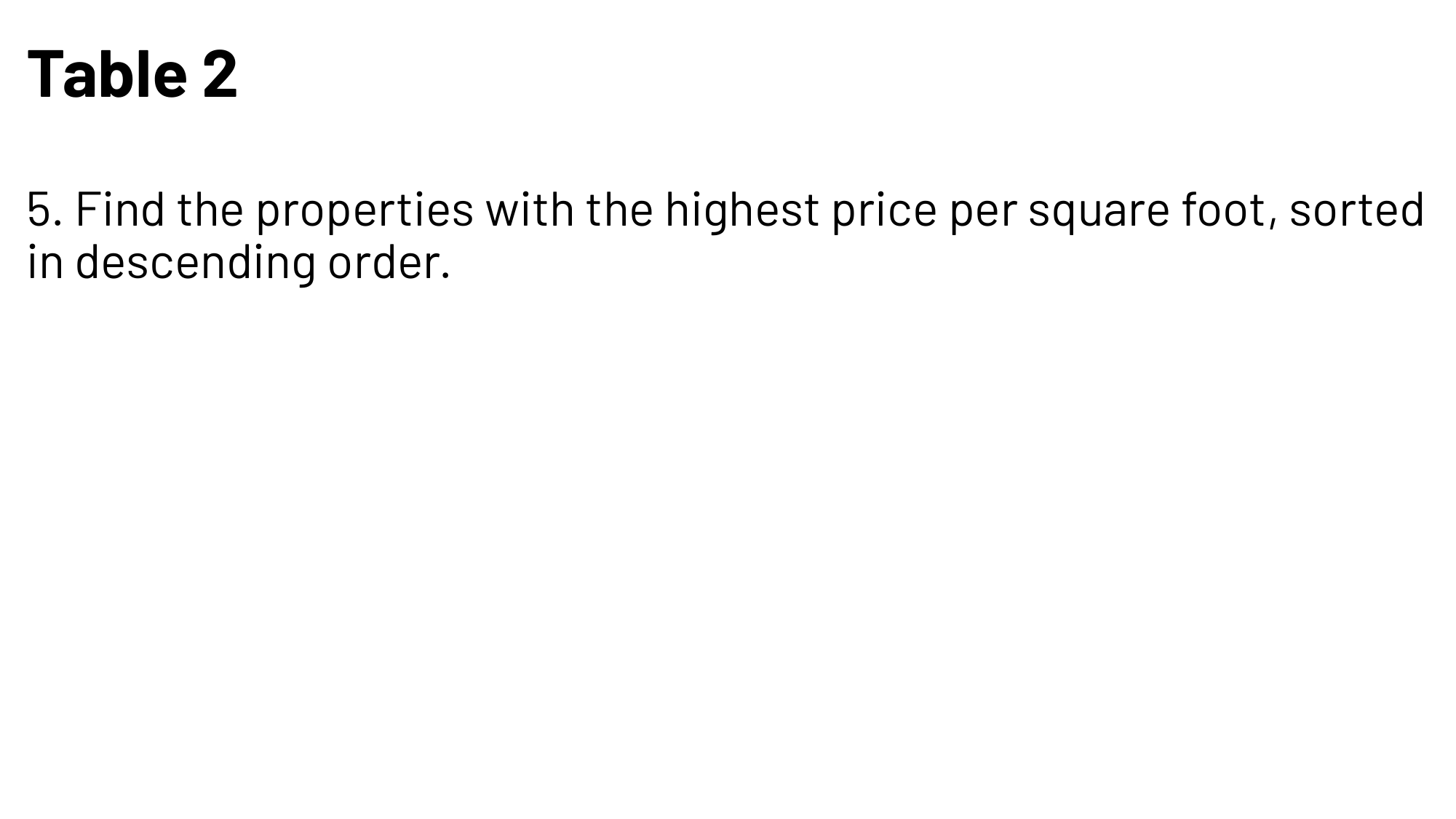

# Table 2 5. Find the properties with the highest price per square foot, sorted in descending order.